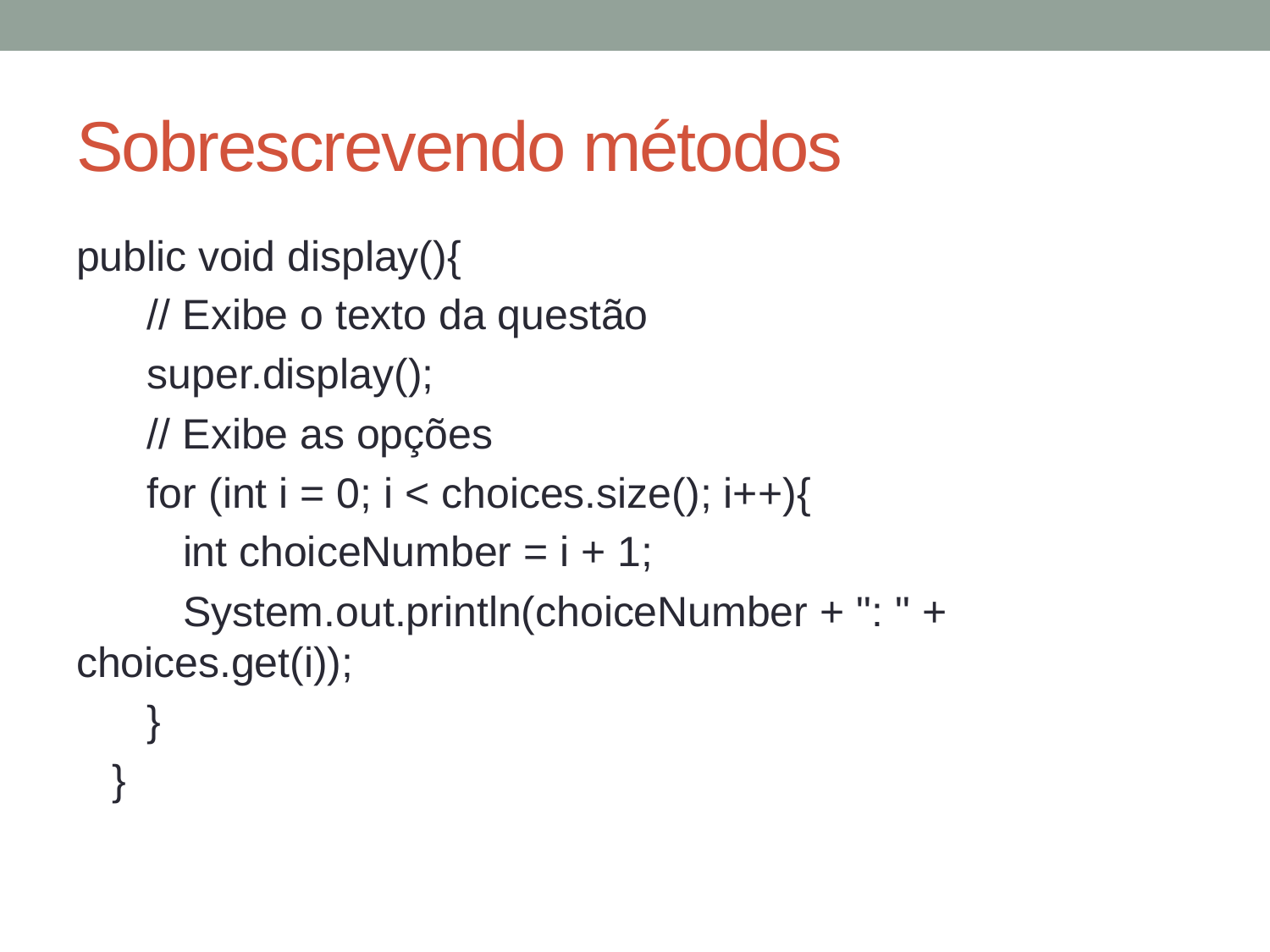

# Sobrescrevendo métodos
public void display(){
      // Exibe o texto da questão
      super.display();
      // Exibe as opções
      for (int i = 0; i < choices.size(); i++){
         int choiceNumber = i + 1;
         System.out.println(choiceNumber + ": " + choices.get(i));
      }
   }